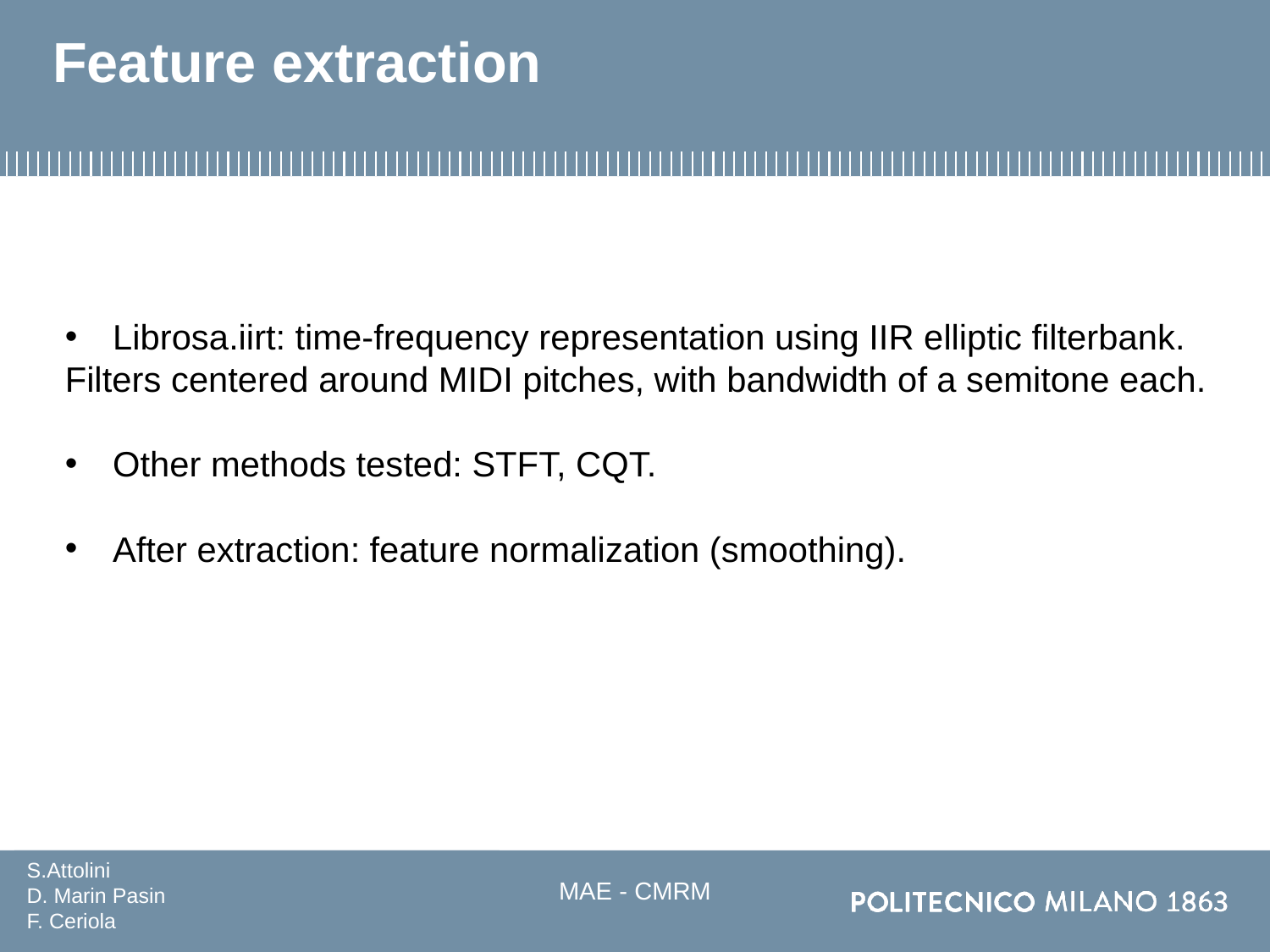

# Feature extraction
Librosa.iirt: time-frequency representation using IIR elliptic filterbank.
Filters centered around MIDI pitches, with bandwidth of a semitone each.

Other methods tested: STFT, CQT.

After extraction: feature normalization (smoothing).
S.Attolini
D. Marin Pasin
F. Ceriola
MAE - CMRM